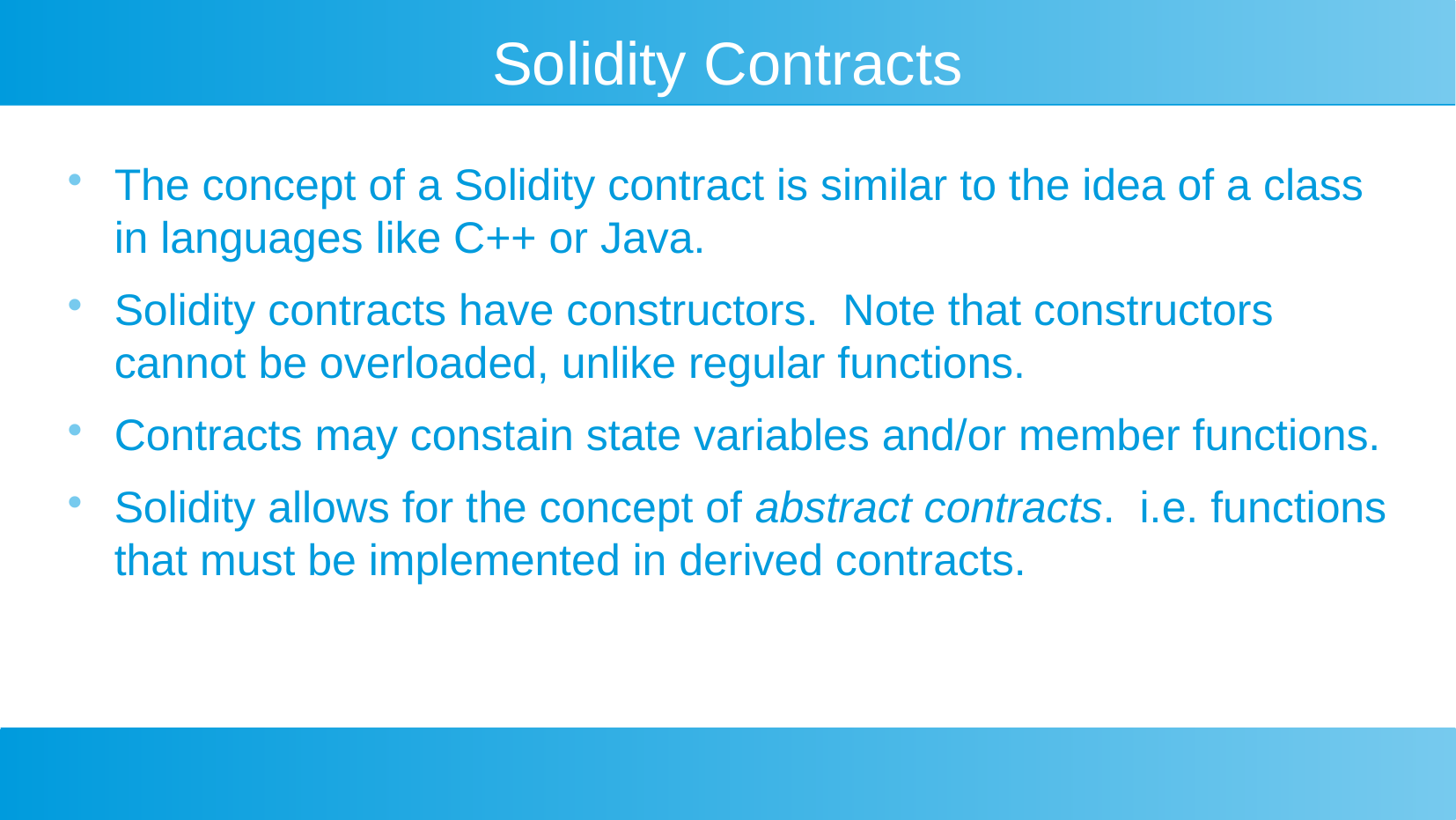

Solidity Contracts
The concept of a Solidity contract is similar to the idea of a class in languages like C++ or Java.
Solidity contracts have constructors.  Note that constructors cannot be overloaded, unlike regular functions.
Contracts may constain state variables and/or member functions.
Solidity allows for the concept of abstract contracts.  i.e. functions that must be implemented in derived contracts.